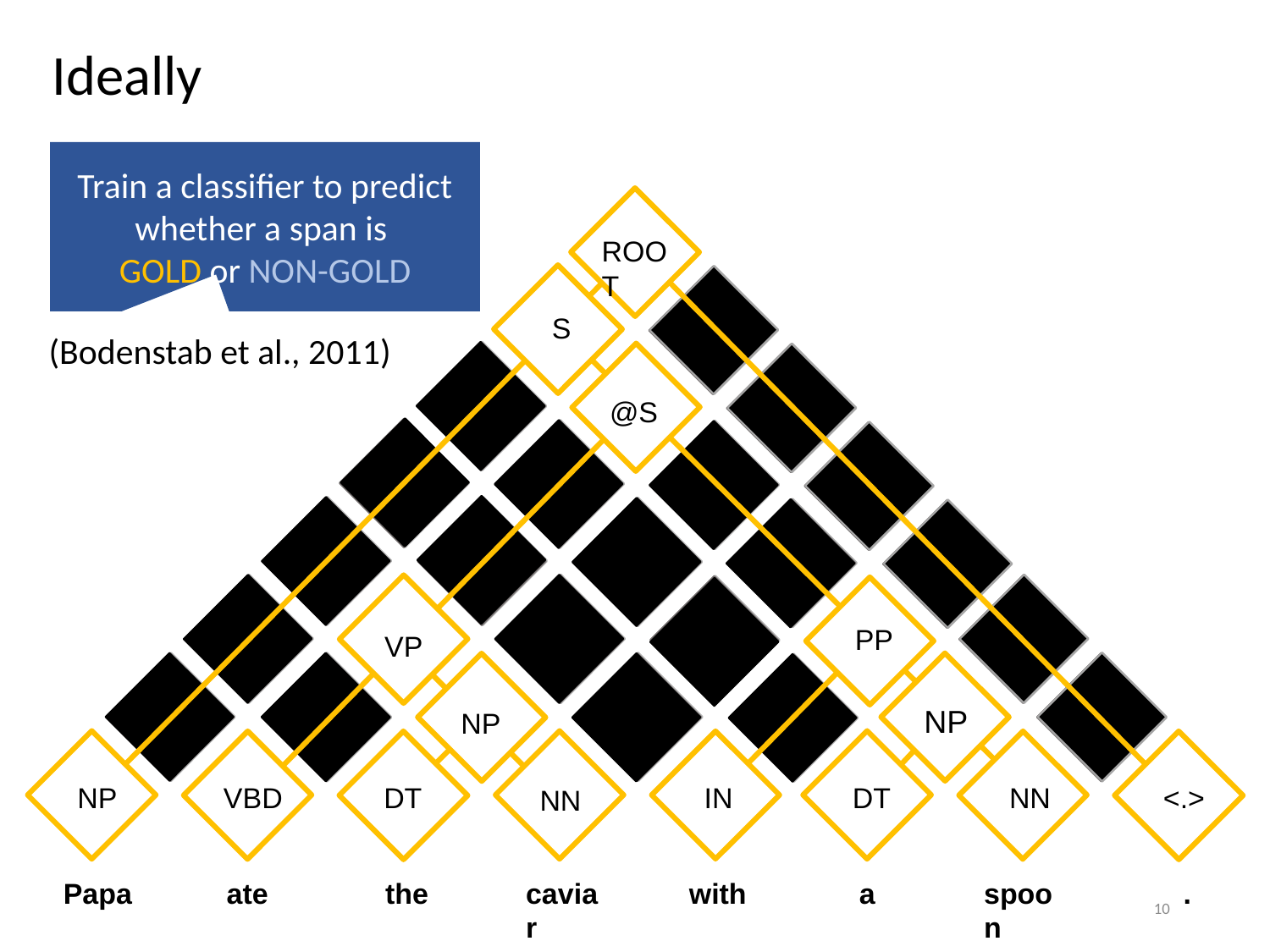

Ideally
Train a classifier to predict whether a span is
GOLD or NON-GOLD

ROOT
S
@S
PP
VP
NP
NP
NP
VBD
DT
IN
DT
NN
<.>
NN

(Bodenstab et al., 2011)

Papa
ate
the
caviar
with
a
spoon
.
10